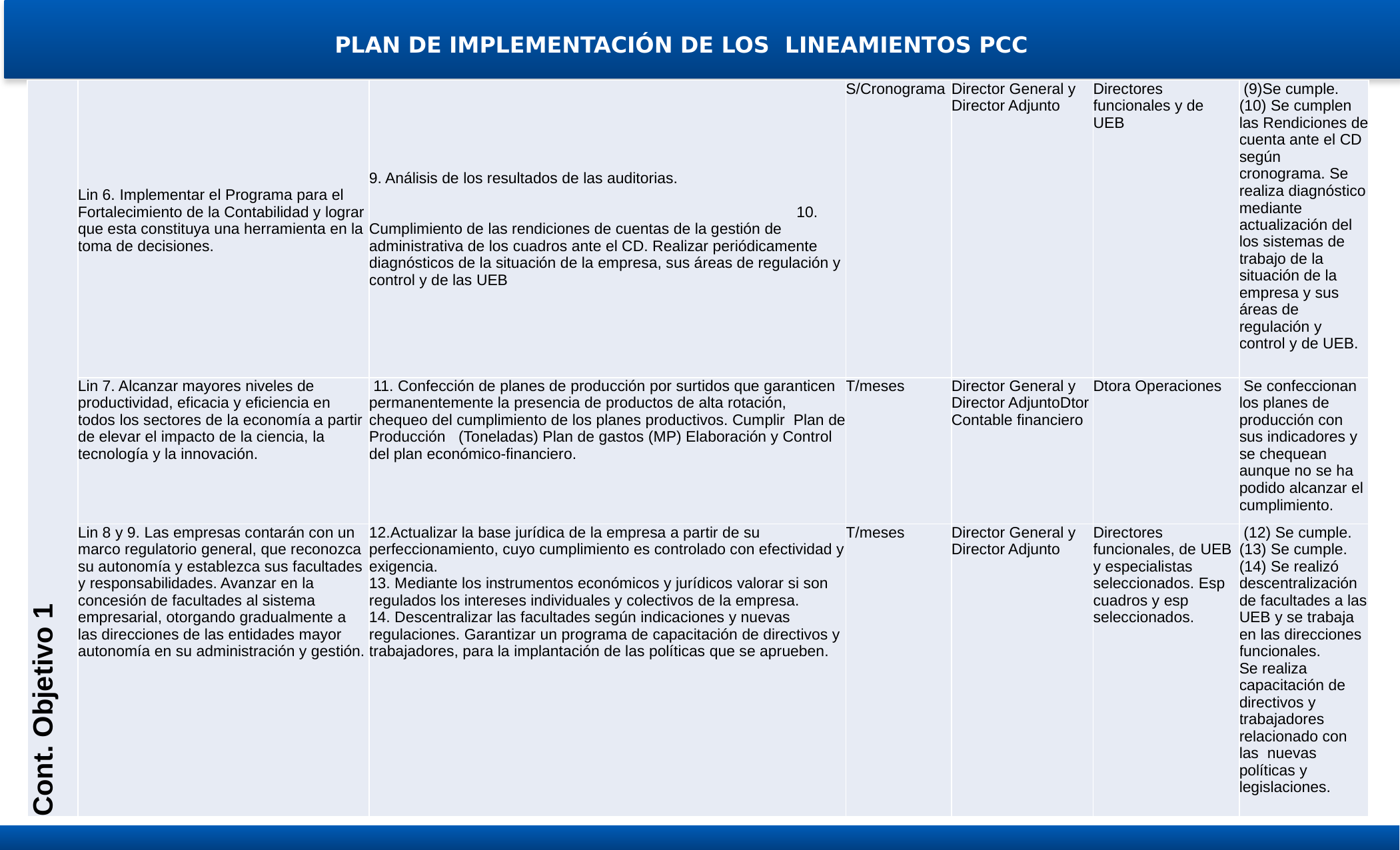

PLAN DE IMPLEMENTACIÓN DE LOS  LINEAMIENTOS PCC
| Cont. Objetivo 1 | Lin 6. Implementar el Programa para el Fortalecimiento de la Contabilidad y lograr que esta constituya una herramienta en la toma de decisiones. | 9. Análisis de los resultados de las auditorias. 10. Cumplimiento de las rendiciones de cuentas de la gestión de administrativa de los cuadros ante el CD. Realizar periódicamente diagnósticos de la situación de la empresa, sus áreas de regulación y control y de las UEB | S/Cronograma | Director General y Director Adjunto | Directores funcionales y de UEB | (9)Se cumple. (10) Se cumplen las Rendiciones de cuenta ante el CD según cronograma. Se realiza diagnóstico mediante actualización del los sistemas de trabajo de la situación de la empresa y sus áreas de regulación y control y de UEB. |
| --- | --- | --- | --- | --- | --- | --- |
|  | Lin 7. Alcanzar mayores niveles de productividad, eficacia y eficiencia en todos los sectores de la economía a partir de elevar el impacto de la ciencia, la tecnología y la innovación. | 11. Confección de planes de producción por surtidos que garanticen permanentemente la presencia de productos de alta rotación, chequeo del cumplimiento de los planes productivos. Cumplir Plan de Producción (Toneladas) Plan de gastos (MP) Elaboración y Control del plan económico-financiero. | T/meses | Director General y Director AdjuntoDtor Contable financiero | Dtora Operaciones | Se confeccionan los planes de producción con sus indicadores y se chequean aunque no se ha podido alcanzar el cumplimiento. |
|  | Lin 8 y 9. Las empresas contarán con un marco regulatorio general, que reconozca su autonomía y establezca sus facultades y responsabilidades. Avanzar en la concesión de facultades al sistema empresarial, otorgando gradualmente a las direcciones de las entidades mayor autonomía en su administración y gestión. | 12.Actualizar la base jurídica de la empresa a partir de su perfeccionamiento, cuyo cumplimiento es controlado con efectividad y exigencia. 13. Mediante los instrumentos económicos y jurídicos valorar si son regulados los intereses individuales y colectivos de la empresa. 14. Descentralizar las facultades según indicaciones y nuevas regulaciones. Garantizar un programa de capacitación de directivos y trabajadores, para la implantación de las políticas que se aprueben. | T/meses | Director General y Director Adjunto | Directores funcionales, de UEB y especialistas seleccionados. Esp cuadros y esp seleccionados. | (12) Se cumple. (13) Se cumple. (14) Se realizó descentralización de facultades a las UEB y se trabaja en las direcciones funcionales. Se realiza capacitación de directivos y trabajadores relacionado con las nuevas políticas y legislaciones. |